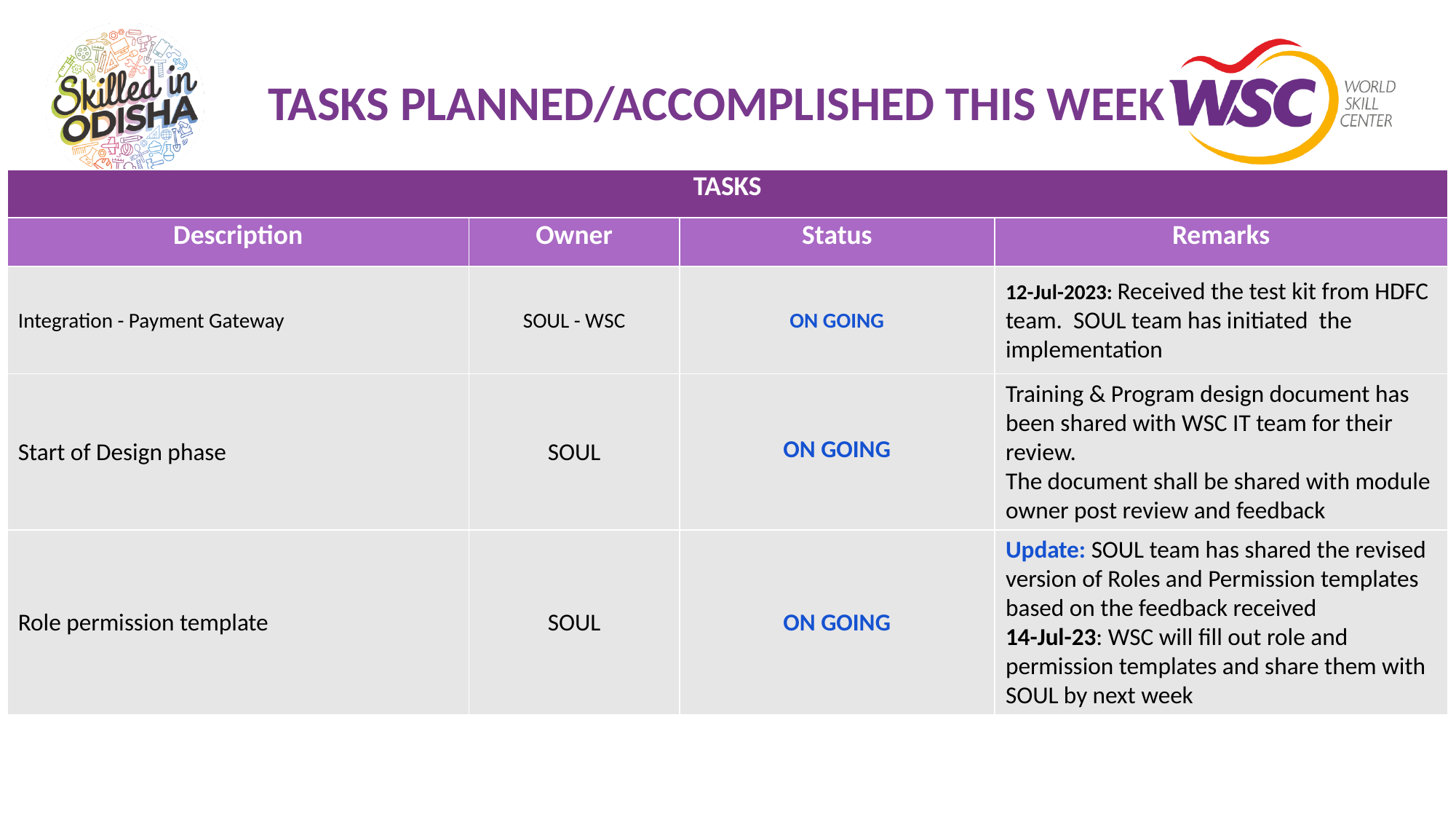

# TASKS PLANNED/ACCOMPLISHED THIS WEEK
| TASKS |  |  |  |
| --- | --- | --- | --- |
| Description | Owner | Status | Remarks |
| Integration - Payment Gateway | SOUL - WSC | ON GOING | 12-Jul-2023: Received the test kit from HDFC team. SOUL team has initiated the implementation |
| Start of Design phase | SOUL | ON GOING | Training & Program design document has been shared with WSC IT team for their review. The document shall be shared with module owner post review and feedback |
| Role permission template | SOUL | ON GOING | Update: SOUL team has shared the revised version of Roles and Permission templates based on the feedback received 14-Jul-23: WSC will fill out role and permission templates and share them with SOUL by next week |
3